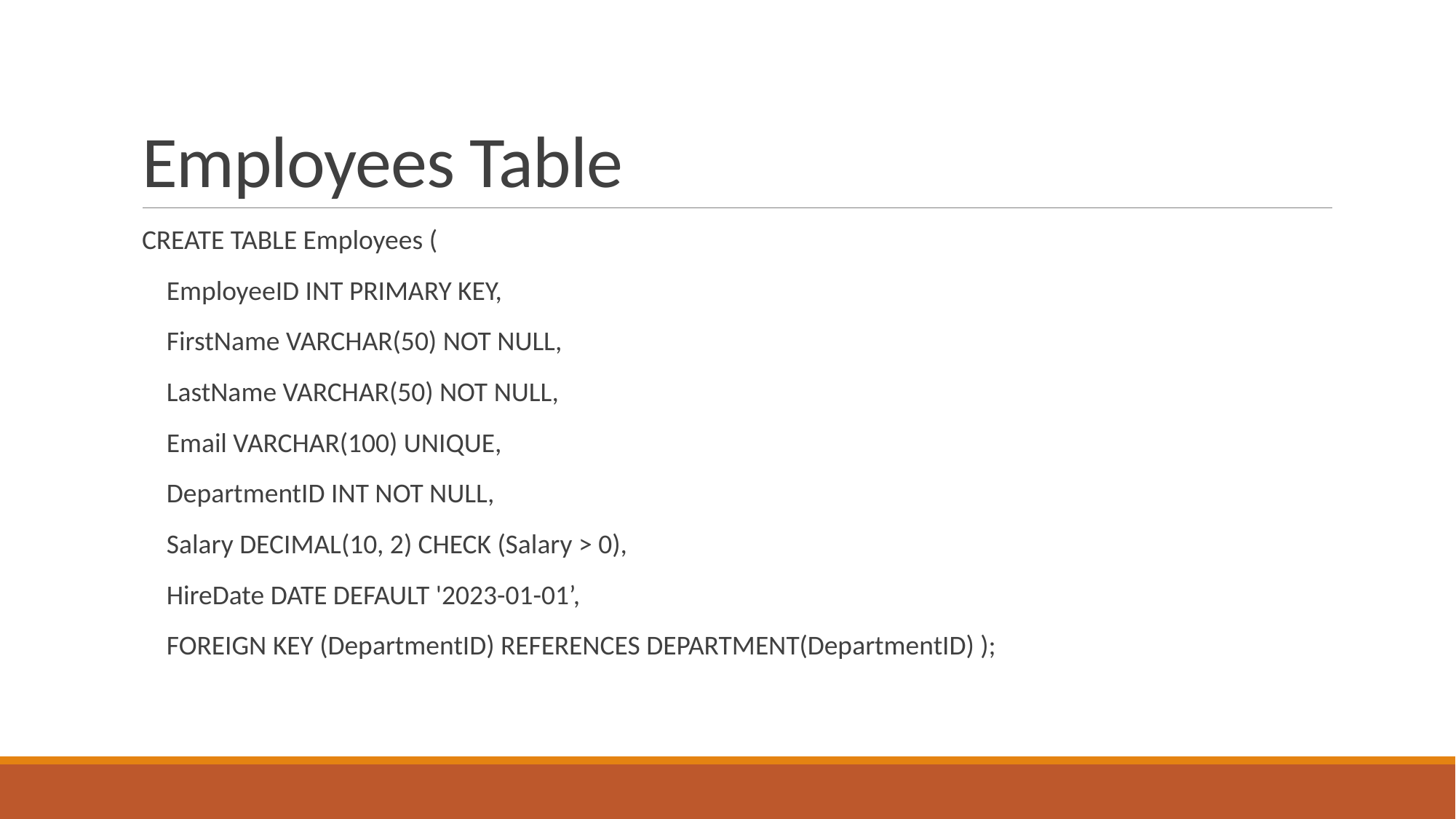

# Employees Table
CREATE TABLE Employees (
    EmployeeID INT PRIMARY KEY,
    FirstName VARCHAR(50) NOT NULL,
    LastName VARCHAR(50) NOT NULL,
    Email VARCHAR(100) UNIQUE,
    DepartmentID INT NOT NULL,
    Salary DECIMAL(10, 2) CHECK (Salary > 0),
    HireDate DATE DEFAULT '2023-01-01’,
    FOREIGN KEY (DepartmentID) REFERENCES DEPARTMENT(DepartmentID) );